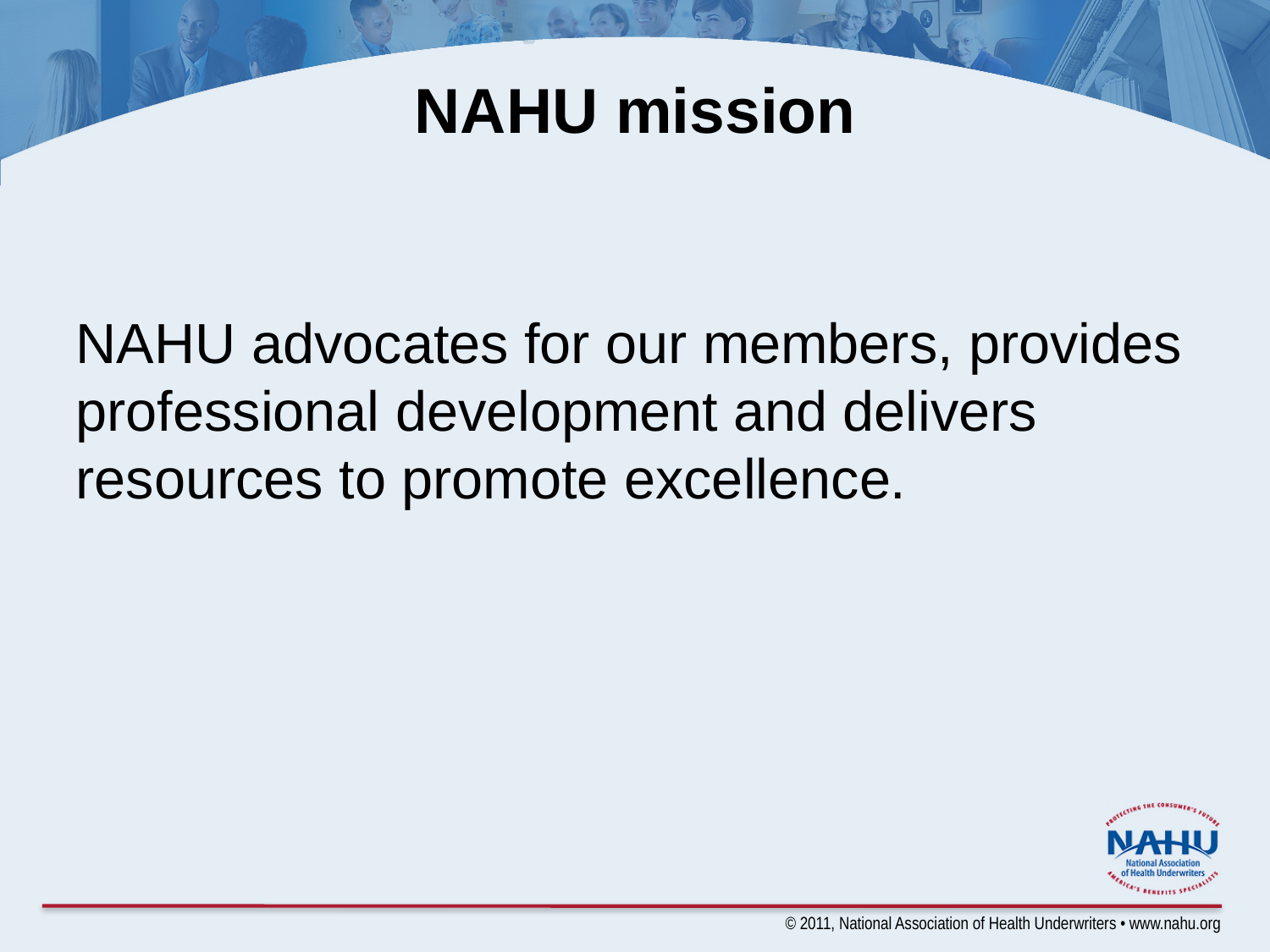

# NAHU mission

NAHU advocates for our members, provides professional development and delivers resources to promote excellence.